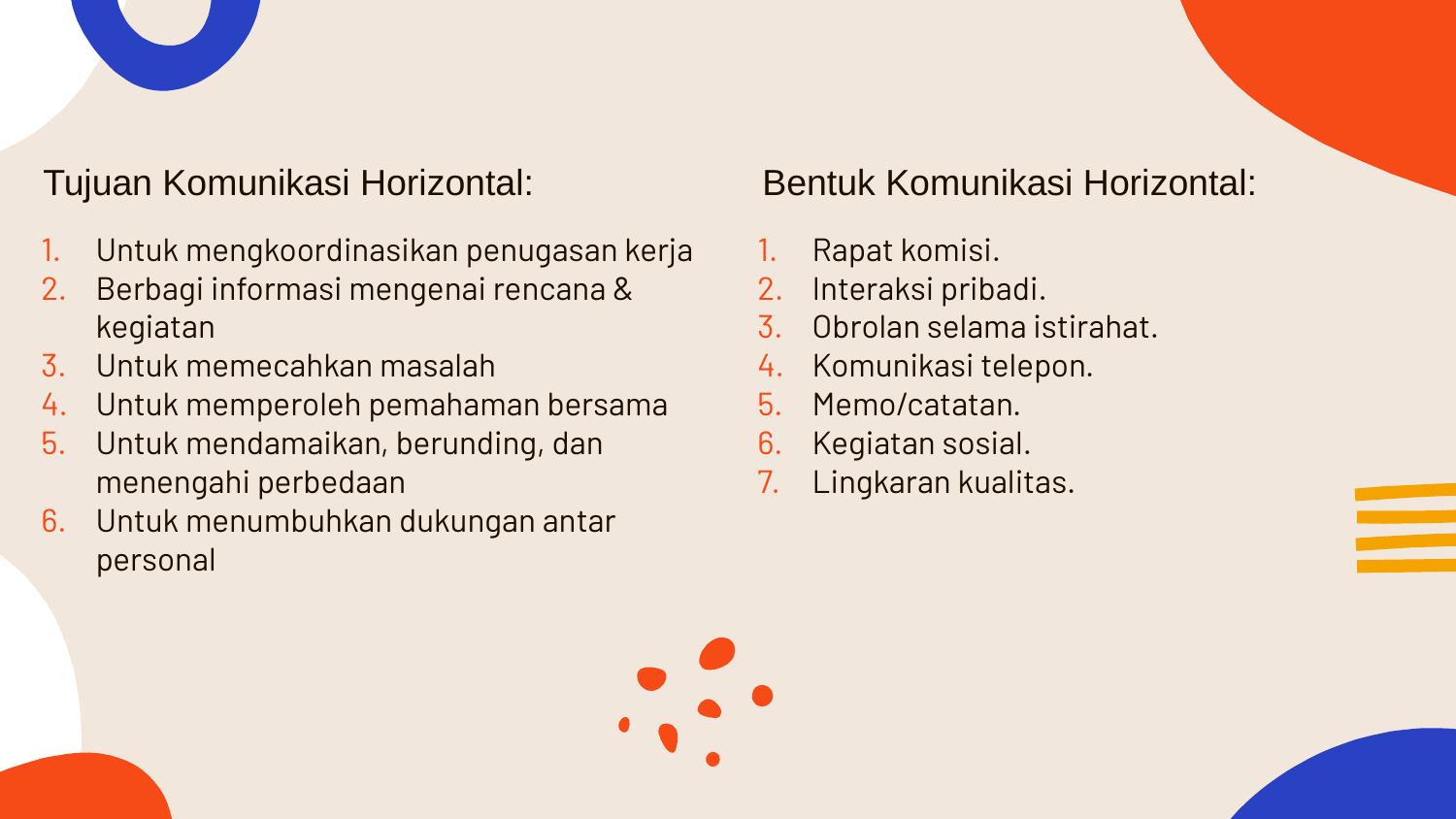

# Tujuan Komunikasi Horizontal:
Bentuk Komunikasi Horizontal:
Untuk mengkoordinasikan penugasan kerja
Berbagi informasi mengenai rencana & kegiatan
Untuk memecahkan masalah
Untuk memperoleh pemahaman bersama
Untuk mendamaikan, berunding, dan menengahi perbedaan
Untuk menumbuhkan dukungan antar personal
Rapat komisi.
Interaksi pribadi.
Obrolan selama istirahat.
Komunikasi telepon.
Memo/catatan.
Kegiatan sosial.
Lingkaran kualitas.